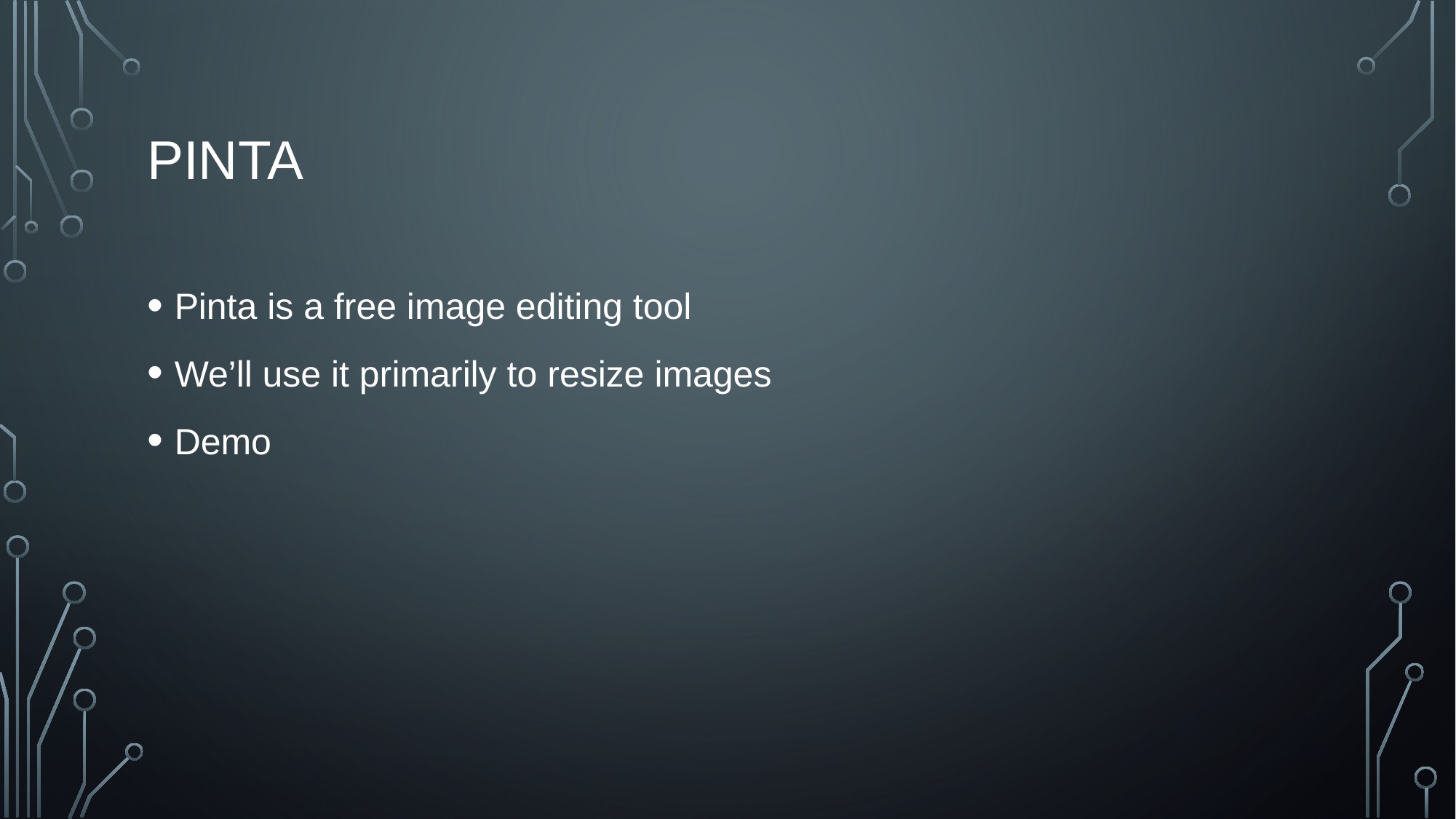

# Pinta
Pinta is a free image editing tool
We’ll use it primarily to resize images
Demo